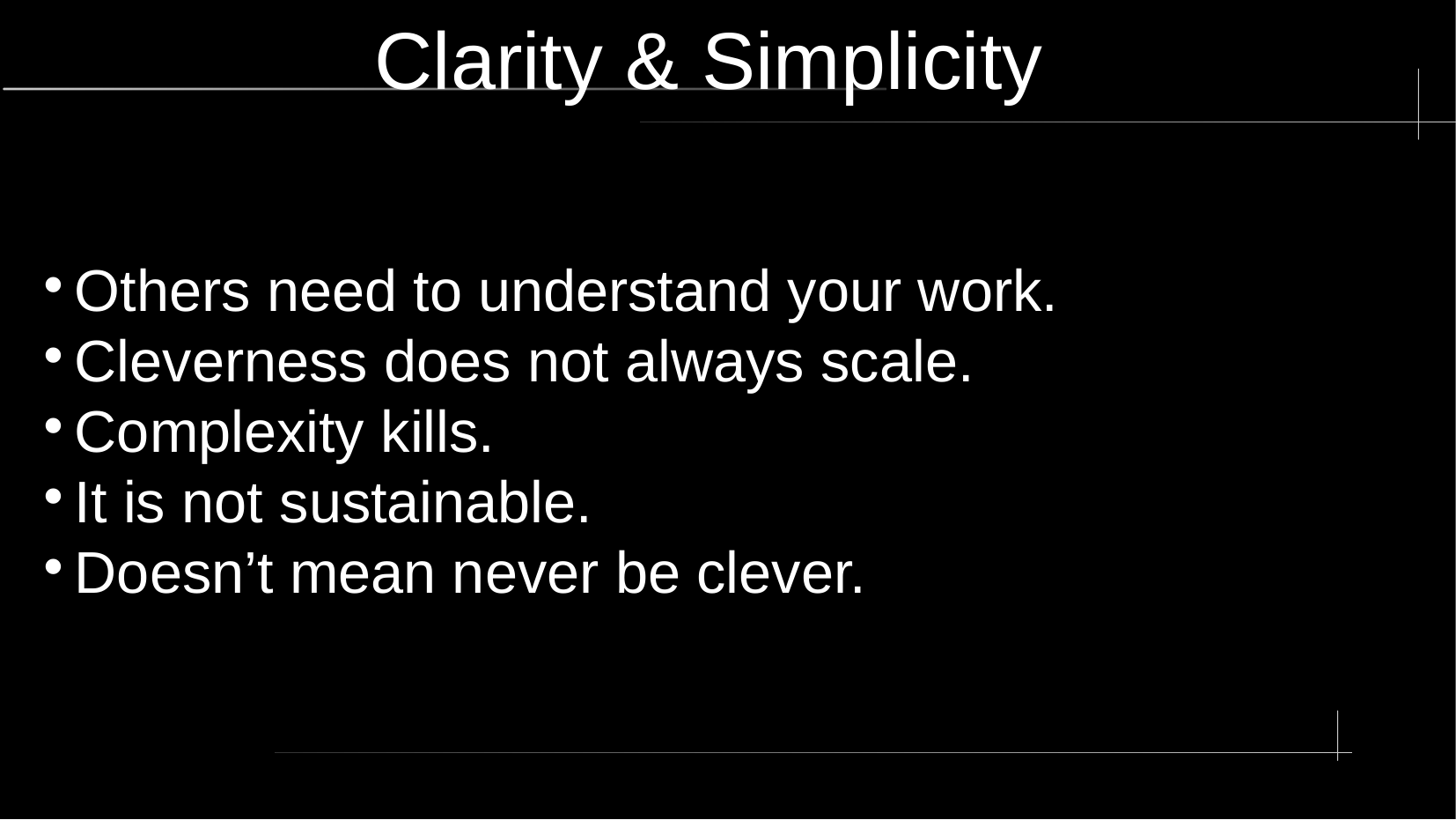

# Clarity & Simplicity
Others need to understand your work.
Cleverness does not always scale.
Complexity kills.
It is not sustainable.
Doesn’t mean never be clever.